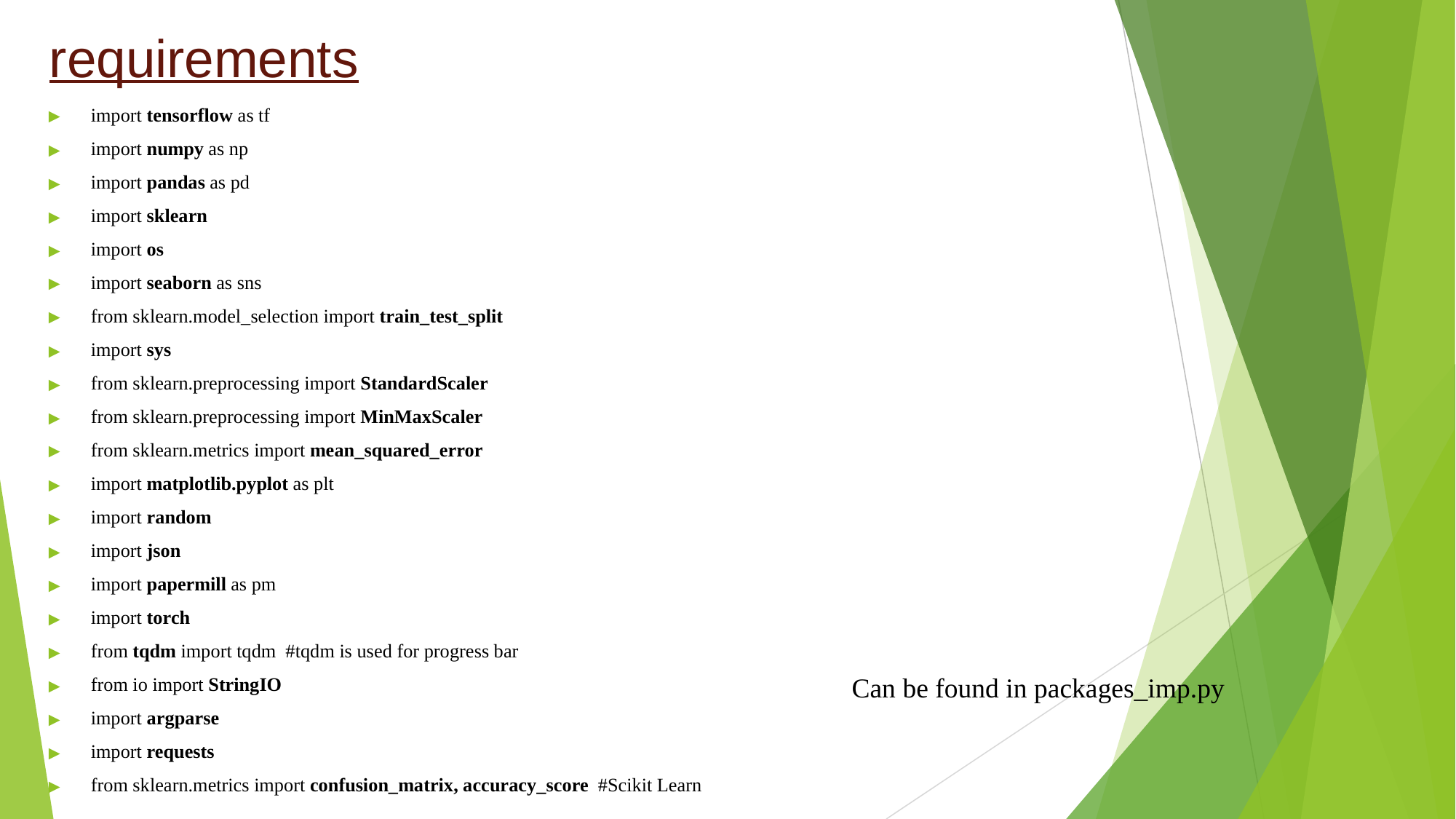

# requirements
import tensorflow as tf
import numpy as np
import pandas as pd
import sklearn
import os
import seaborn as sns
from sklearn.model_selection import train_test_split
import sys
from sklearn.preprocessing import StandardScaler
from sklearn.preprocessing import MinMaxScaler
from sklearn.metrics import mean_squared_error
import matplotlib.pyplot as plt
import random
import json
import papermill as pm
import torch
from tqdm import tqdm  #tqdm is used for progress bar
from io import StringIO
import argparse
import requests
from sklearn.metrics import confusion_matrix, accuracy_score  #Scikit Learn
Can be found in packages_imp.py